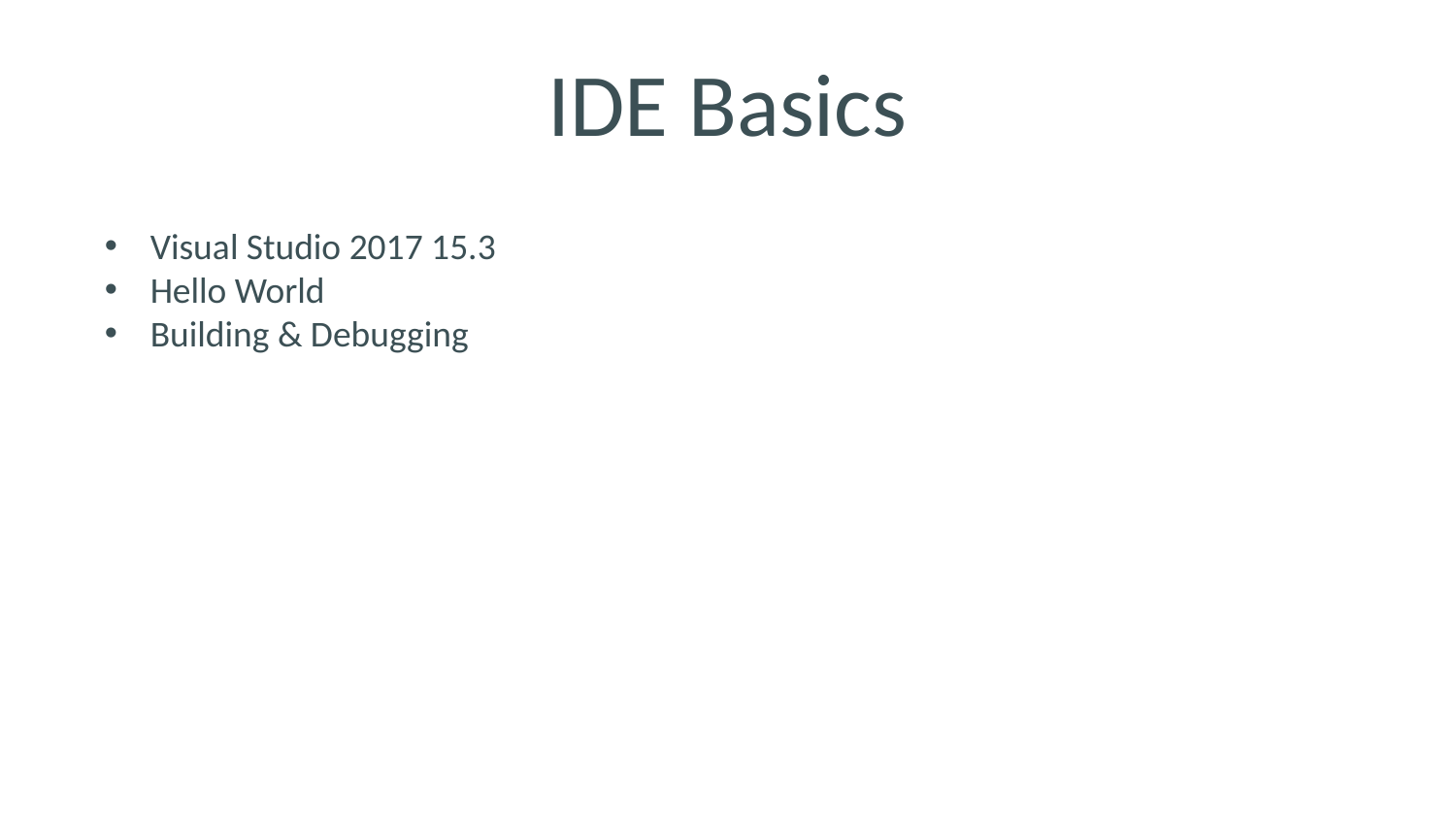

# IDE Basics
Visual Studio 2017 15.3
Hello World
Building & Debugging